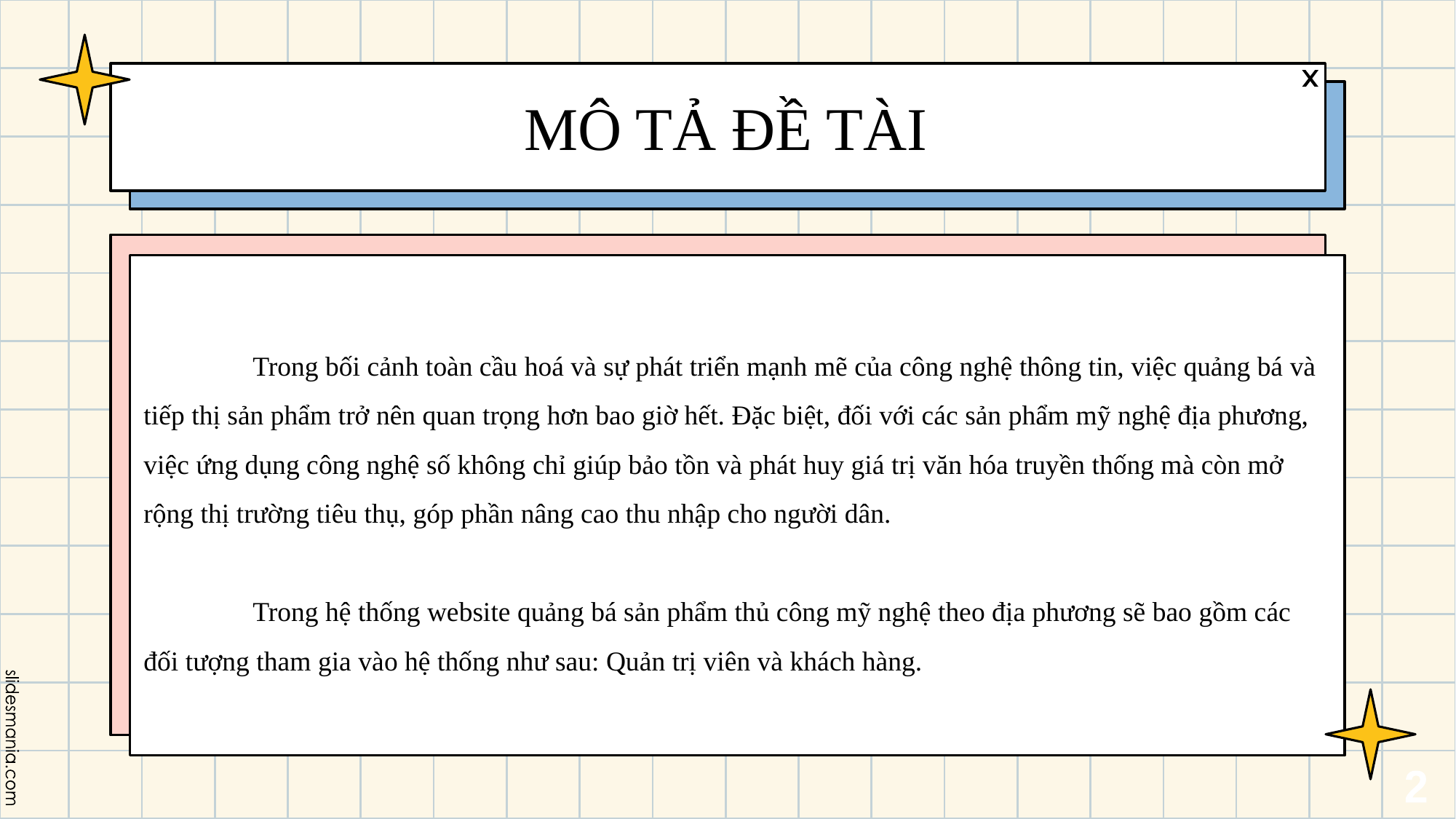

# MÔ TẢ ĐỀ TÀI
	Trong bối cảnh toàn cầu hoá và sự phát triển mạnh mẽ của công nghệ thông tin, việc quảng bá và tiếp thị sản phẩm trở nên quan trọng hơn bao giờ hết. Đặc biệt, đối với các sản phẩm mỹ nghệ địa phương, việc ứng dụng công nghệ số không chỉ giúp bảo tồn và phát huy giá trị văn hóa truyền thống mà còn mở rộng thị trường tiêu thụ, góp phần nâng cao thu nhập cho người dân.
	Trong hệ thống website quảng bá sản phẩm thủ công mỹ nghệ theo địa phương sẽ bao gồm các đối tượng tham gia vào hệ thống như sau: Quản trị viên và khách hàng.
2